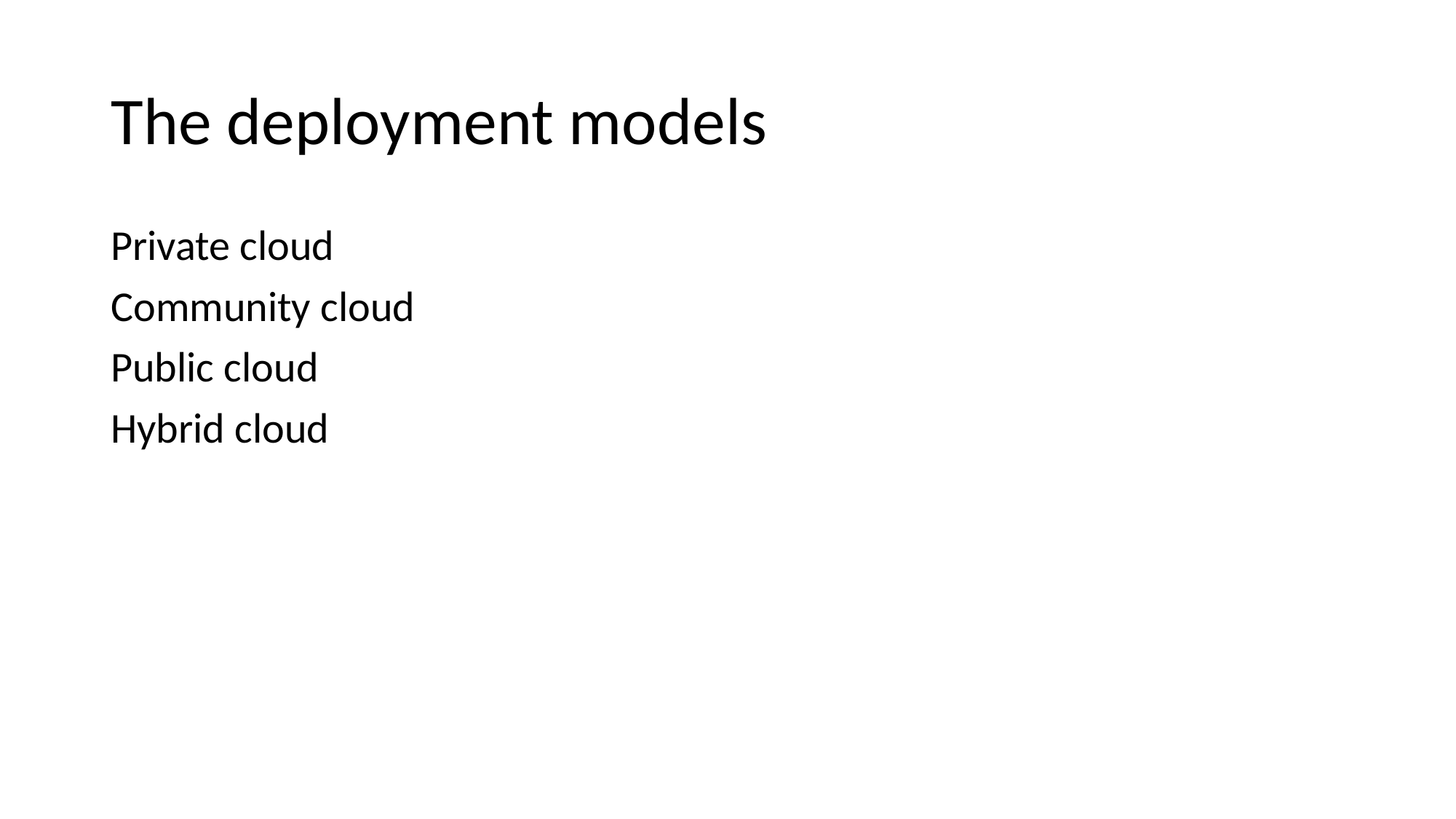

# The deployment models
Private cloud
Community cloud
Public cloud
Hybrid cloud